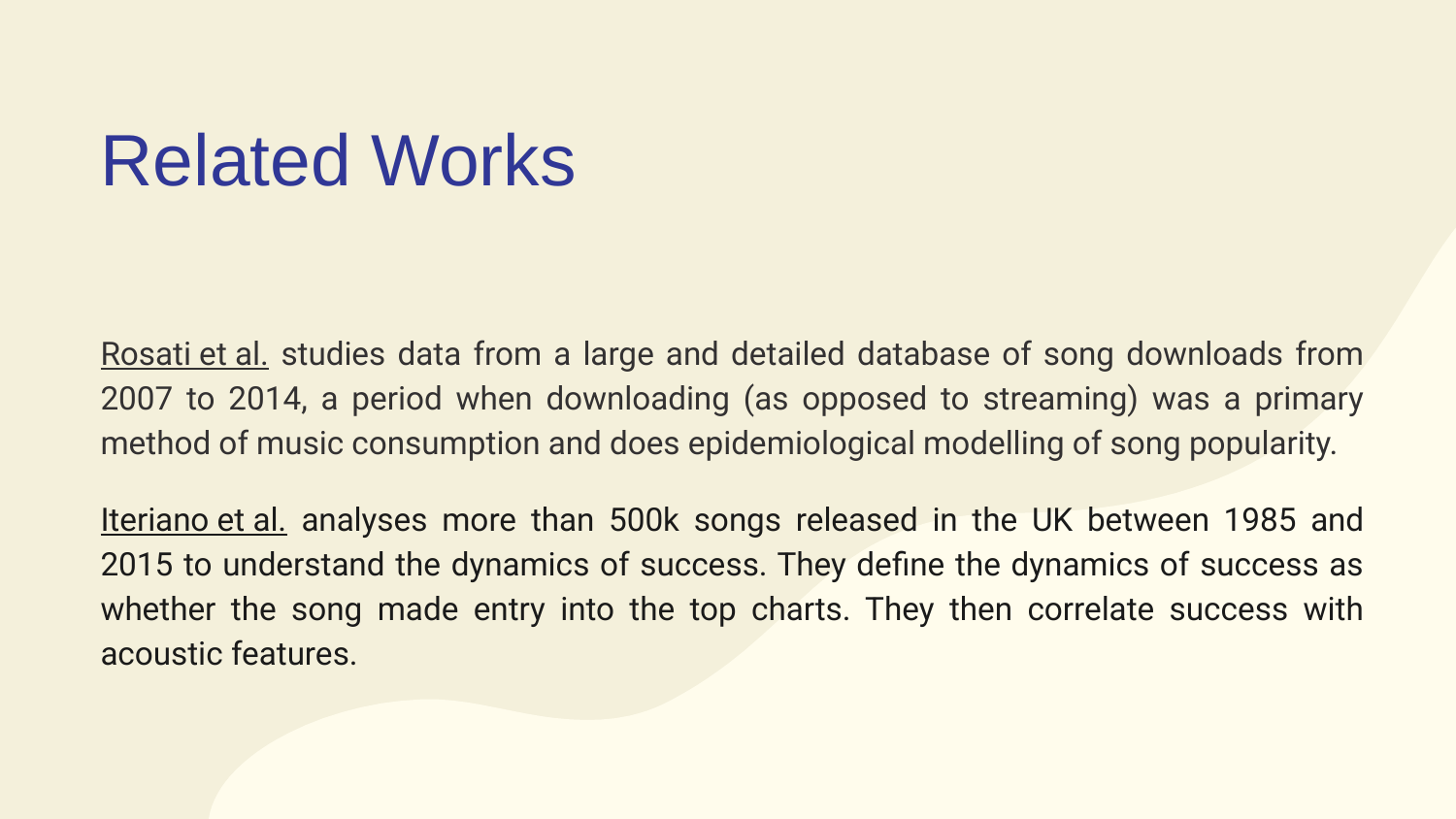

# Related Works
Rosati et al. studies data from a large and detailed database of song downloads from 2007 to 2014, a period when downloading (as opposed to streaming) was a primary method of music consumption and does epidemiological modelling of song popularity.
Iteriano et al. analyses more than 500k songs released in the UK between 1985 and 2015 to understand the dynamics of success. They define the dynamics of success as whether the song made entry into the top charts. They then correlate success with acoustic features.